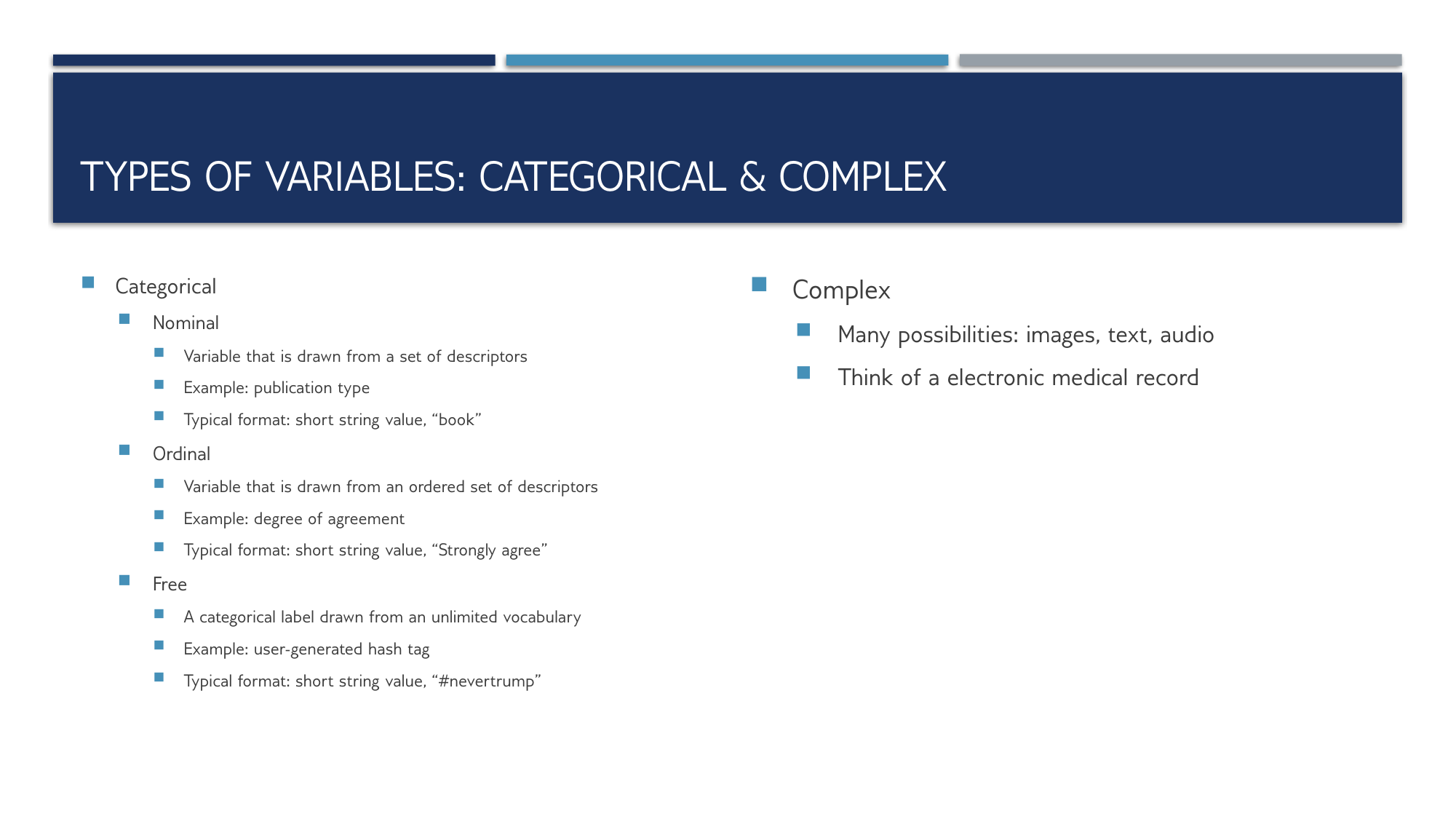

# Types of Variables: Categorical & COMPLEX
Categorical
Nominal
Variable that is drawn from a set of descriptors
Example: publication type
Typical format: short string value, “book”
Ordinal
Variable that is drawn from an ordered set of descriptors
Example: degree of agreement
Typical format: short string value, “Strongly agree”
Free
A categorical label drawn from an unlimited vocabulary
Example: user-generated hash tag
Typical format: short string value, “#nevertrump”

Complex
Many possibilities: images, text, audio
Think of a electronic medical record